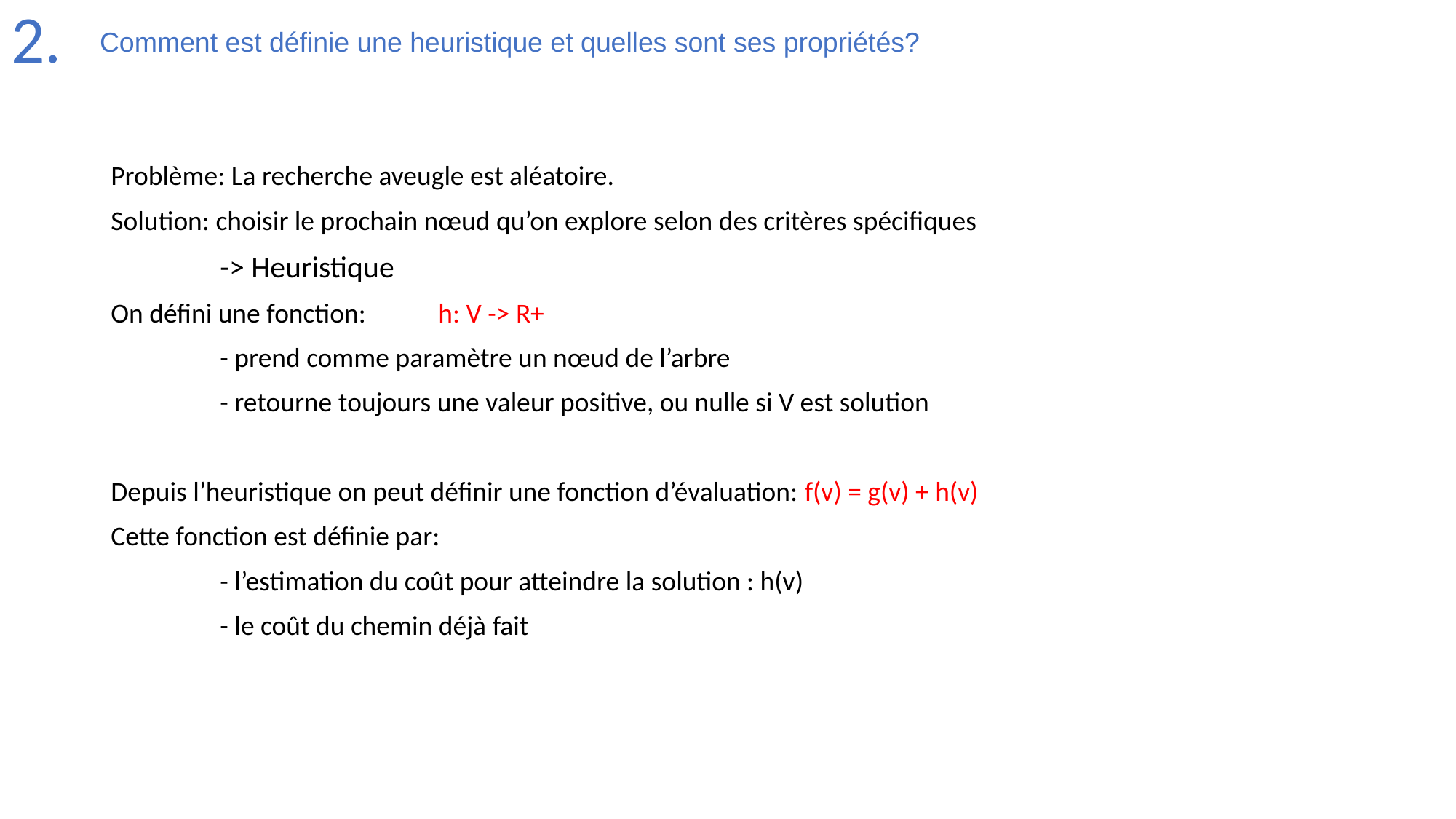

# 2.
Comment est définie une heuristique et quelles sont ses propriétés?
Problème: La recherche aveugle est aléatoire.
Solution: choisir le prochain nœud qu’on explore selon des critères spécifiques
	-> Heuristique
On défini une fonction:	h: V -> R+
	- prend comme paramètre un nœud de l’arbre
	- retourne toujours une valeur positive, ou nulle si V est solution

Depuis l’heuristique on peut définir une fonction d’évaluation: f(v) = g(v) + h(v)
Cette fonction est définie par:
	- l’estimation du coût pour atteindre la solution : h(v)
	- le coût du chemin déjà fait